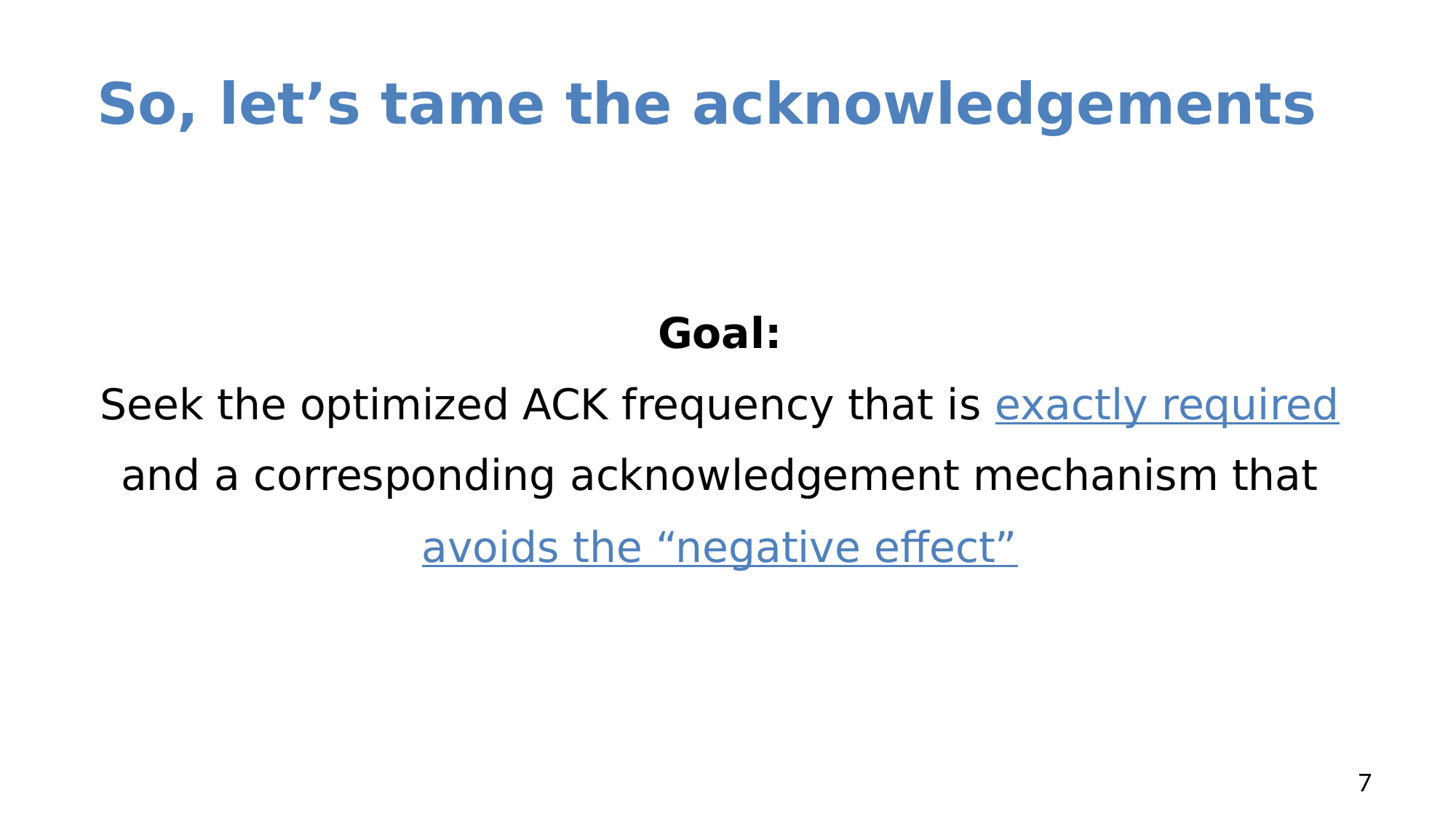

# So, let’s tame the acknowledgements
Goal:
Seek the optimized ACK frequency that is exactly required and a corresponding acknowledgement mechanism that avoids the “negative effect”
7